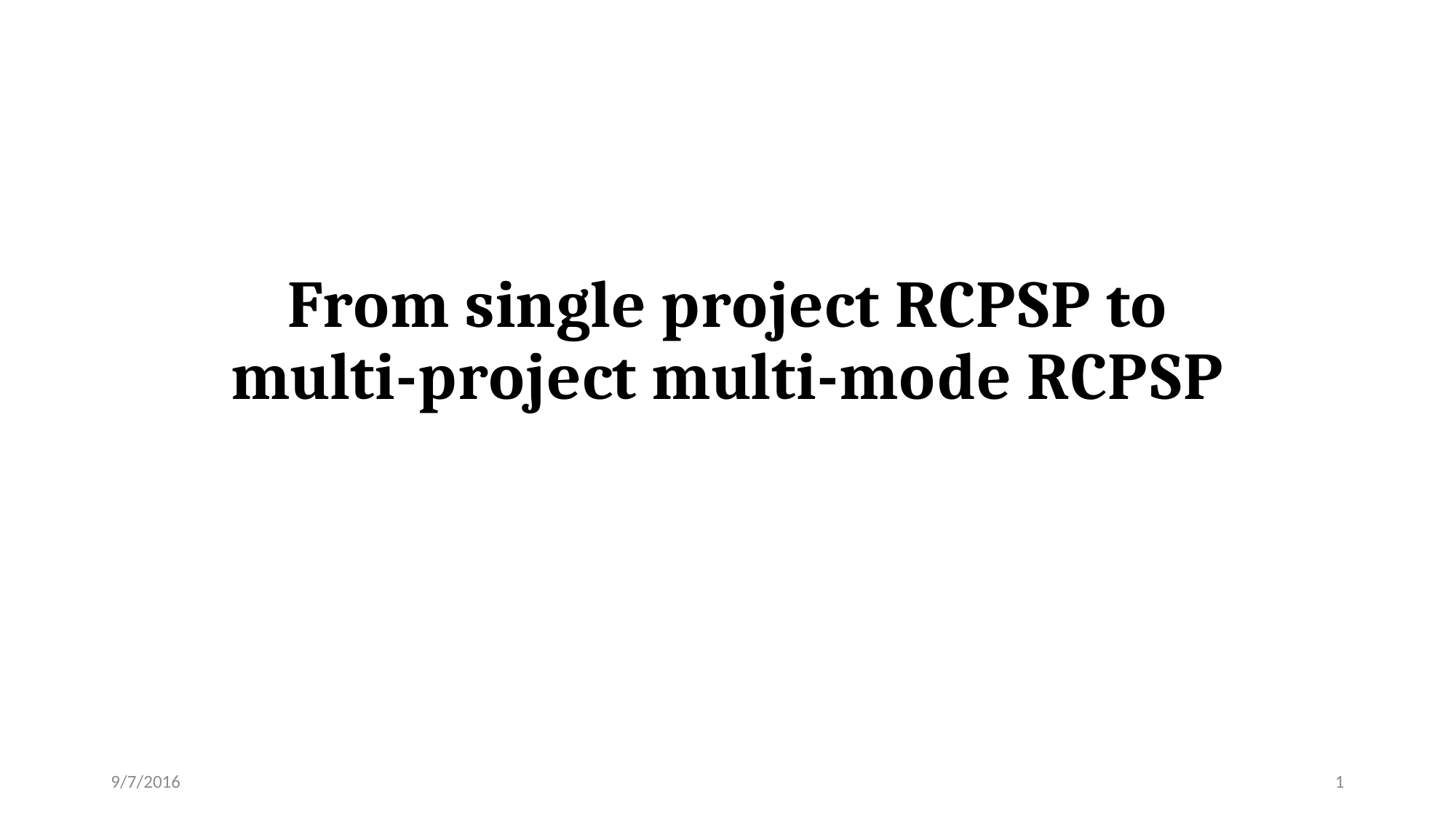

# From single project RCPSP to multi-project multi-mode RCPSP

9/7/2016
1